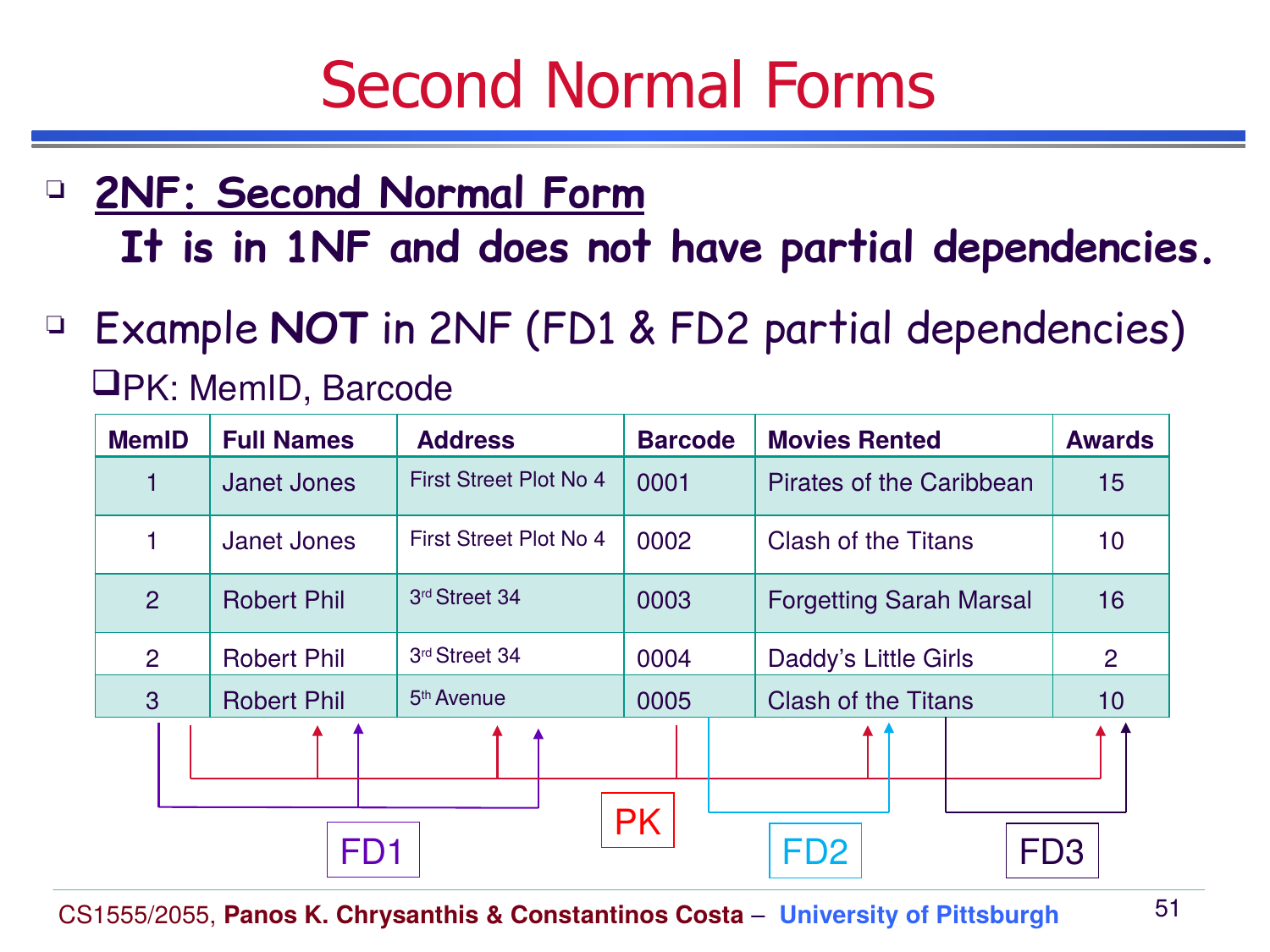

# Second Normal Forms

2NF: Second Normal Form
    It is in 1NF and does not have partial dependencies.

Example NOT in 2NF (FD1 & FD2 partial dependencies)

PK: MemID, Barcode
| MemID | Full Names | Address | Barcode | Movies Rented | Awards |
| --- | --- | --- | --- | --- | --- |
| 1 | Janet Jones | First Street Plot No 4 | 0001 | Pirates of the Caribbean | 15 |
| 1 | Janet Jones | First Street Plot No 4 | 0002 | Clash of the Titans | 10 |
| 2 | Robert Phil | 3rd Street 34 | 0003 | Forgetting Sarah Marsal | 16 |
| 2 | Robert Phil | 3rd Street 34 | 0004 | Daddy’s Little Girls | 2 |
| 3 | Robert Phil | 5th Avenue | 0005 | Clash of the Titans | 10 |
FD2
FD3
FD1
PK